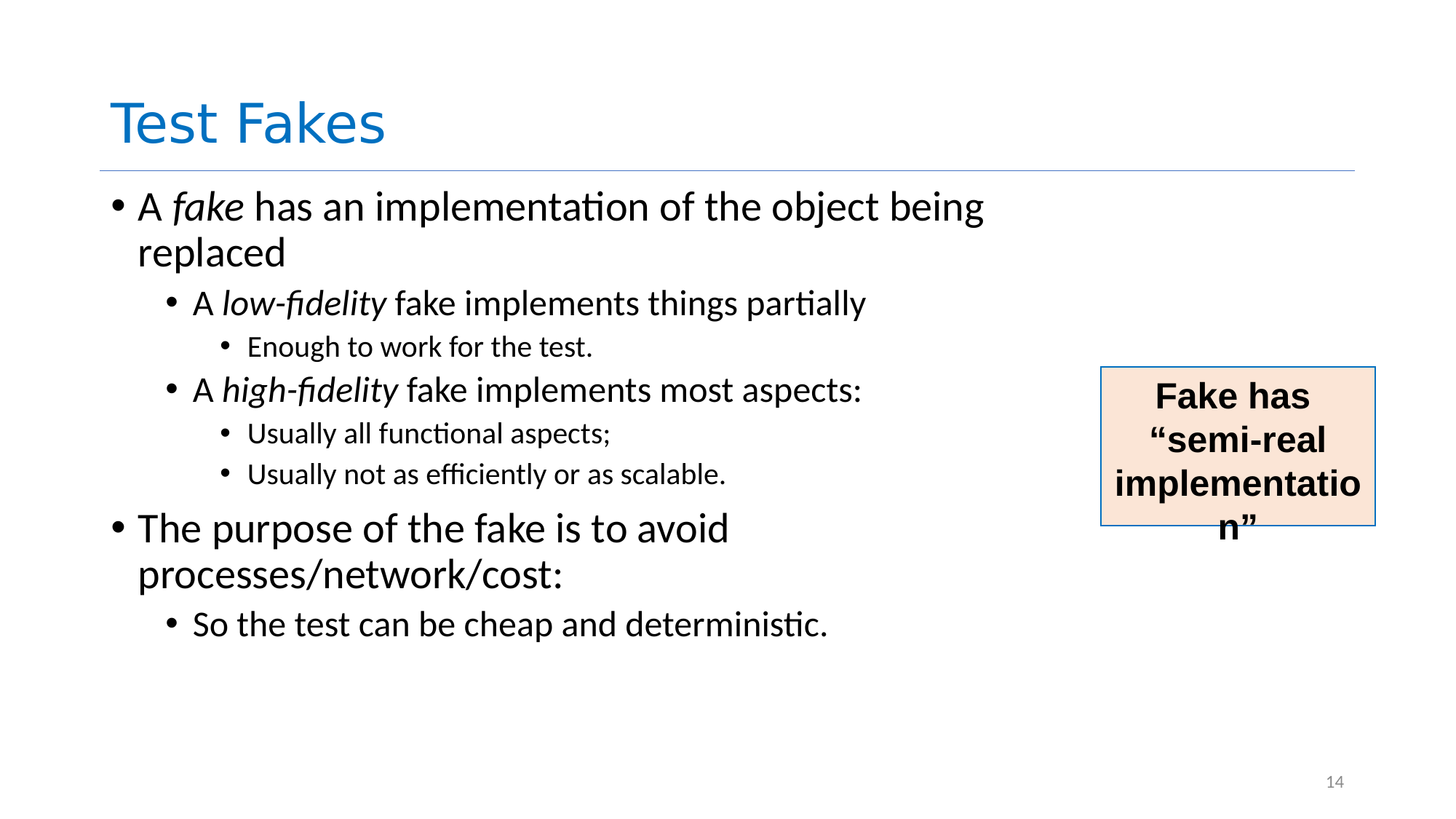

# Test Fakes
A fake has an implementation of the object being replaced
A low-fidelity fake implements things partially
Enough to work for the test.
A high-fidelity fake implements most aspects:
Usually all functional aspects;
Usually not as efficiently or as scalable.
The purpose of the fake is to avoid processes/network/cost:
So the test can be cheap and deterministic.
Fake has
“semi-real implementation”
14